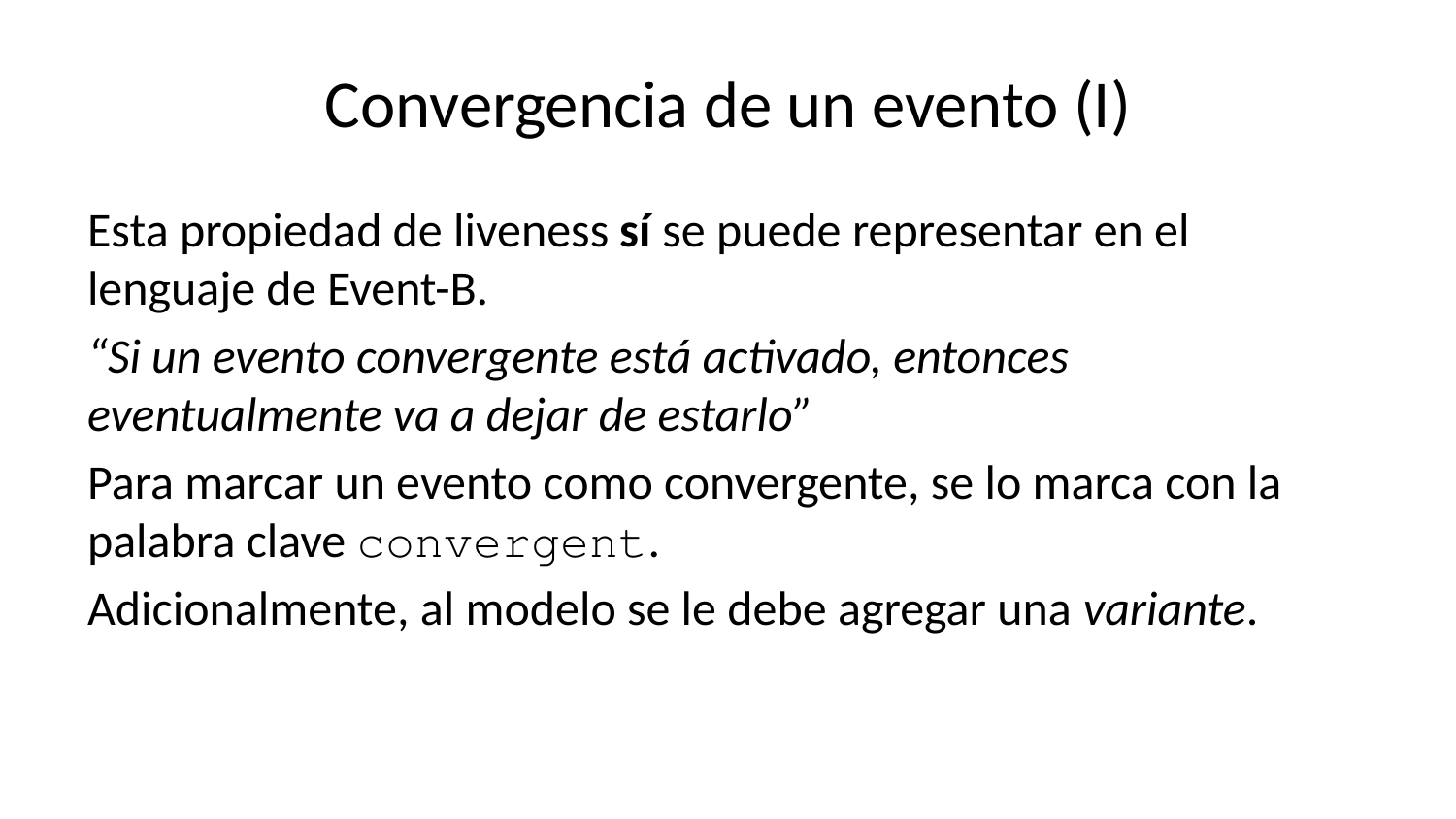

# Convergencia de un evento (I)
Esta propiedad de liveness sí se puede representar en el lenguaje de Event-B.
“Si un evento convergente está activado, entonces eventualmente va a dejar de estarlo”
Para marcar un evento como convergente, se lo marca con la palabra clave convergent.
Adicionalmente, al modelo se le debe agregar una variante.